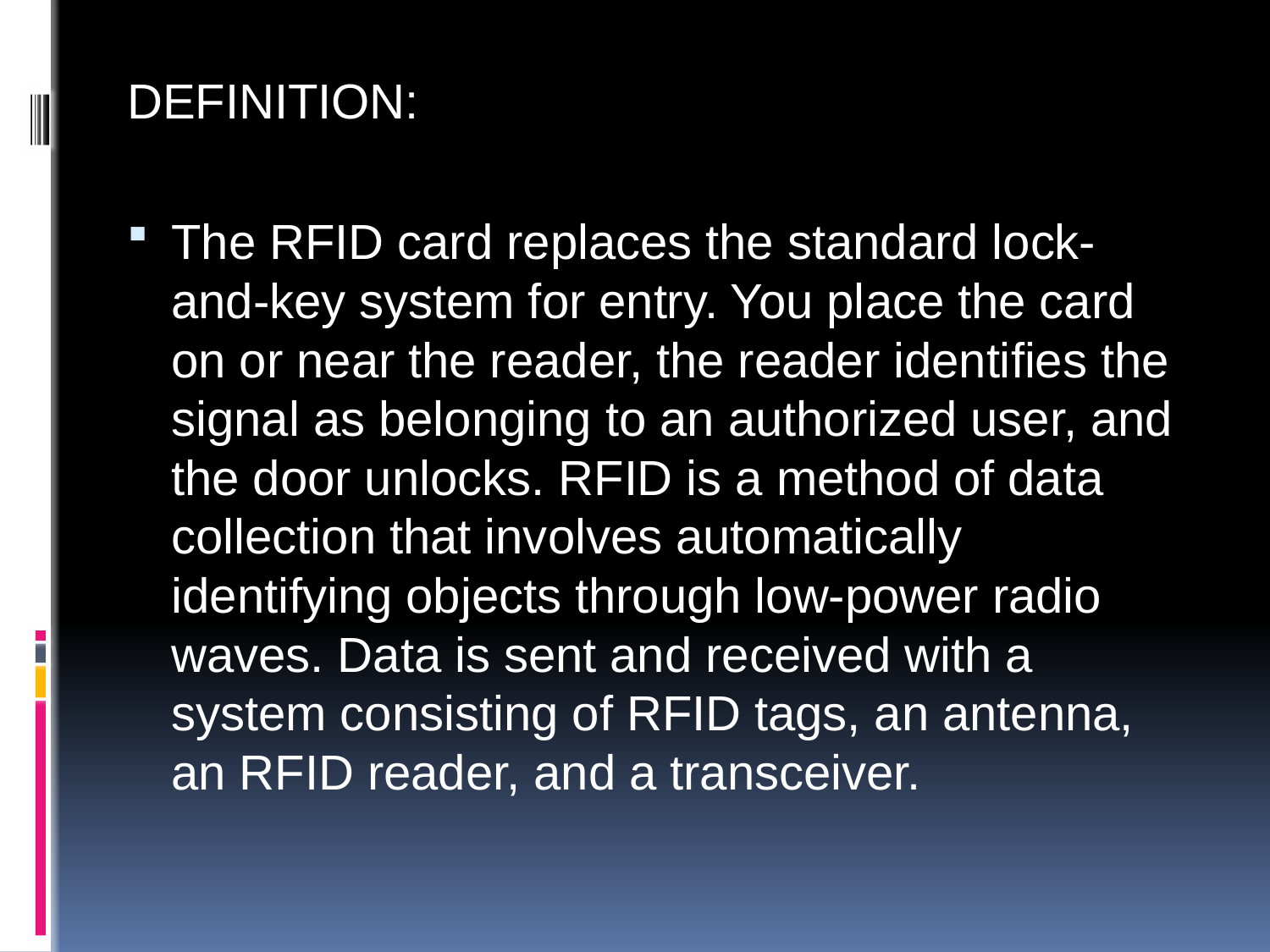

DEFINITION:

The RFID card replaces the standard lock-and-key system for entry. You place the card on or near the reader, the reader identifies the signal as belonging to an authorized user, and the door unlocks. RFID is a method of data collection that involves automatically identifying objects through low-power radio waves. Data is sent and received with a system consisting of RFID tags, an antenna, an RFID reader, and a transceiver.